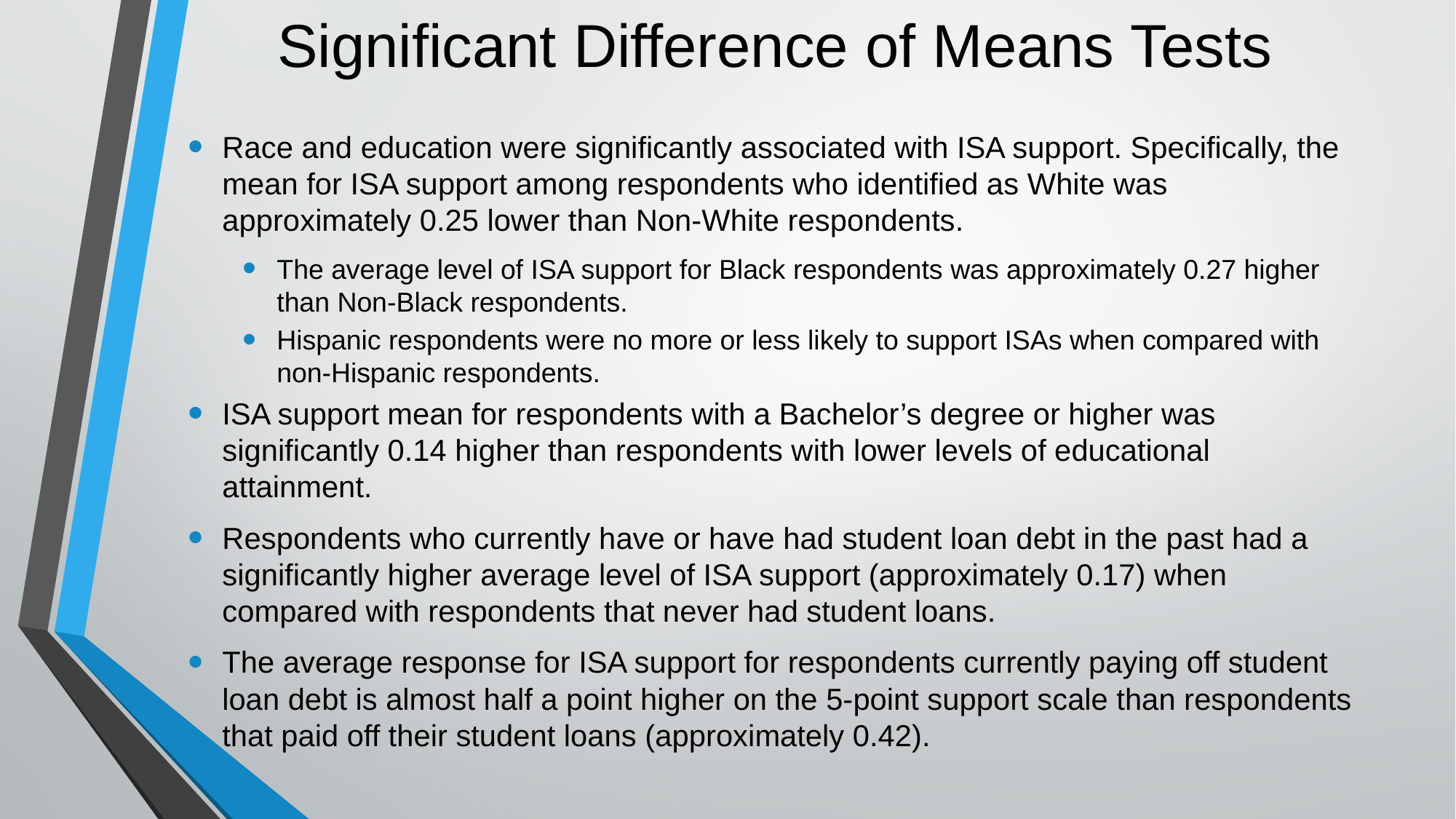

# Significant Difference of Means Tests
Race and education were significantly associated with ISA support. Specifically, the mean for ISA support among respondents who identified as White was approximately 0.25 lower than Non-White respondents.
The average level of ISA support for Black respondents was approximately 0.27 higher than Non-Black respondents.
Hispanic respondents were no more or less likely to support ISAs when compared with non-Hispanic respondents.
ISA support mean for respondents with a Bachelor’s degree or higher was significantly 0.14 higher than respondents with lower levels of educational attainment.
Respondents who currently have or have had student loan debt in the past had a significantly higher average level of ISA support (approximately 0.17) when compared with respondents that never had student loans.
The average response for ISA support for respondents currently paying off student loan debt is almost half a point higher on the 5-point support scale than respondents that paid off their student loans (approximately 0.42).